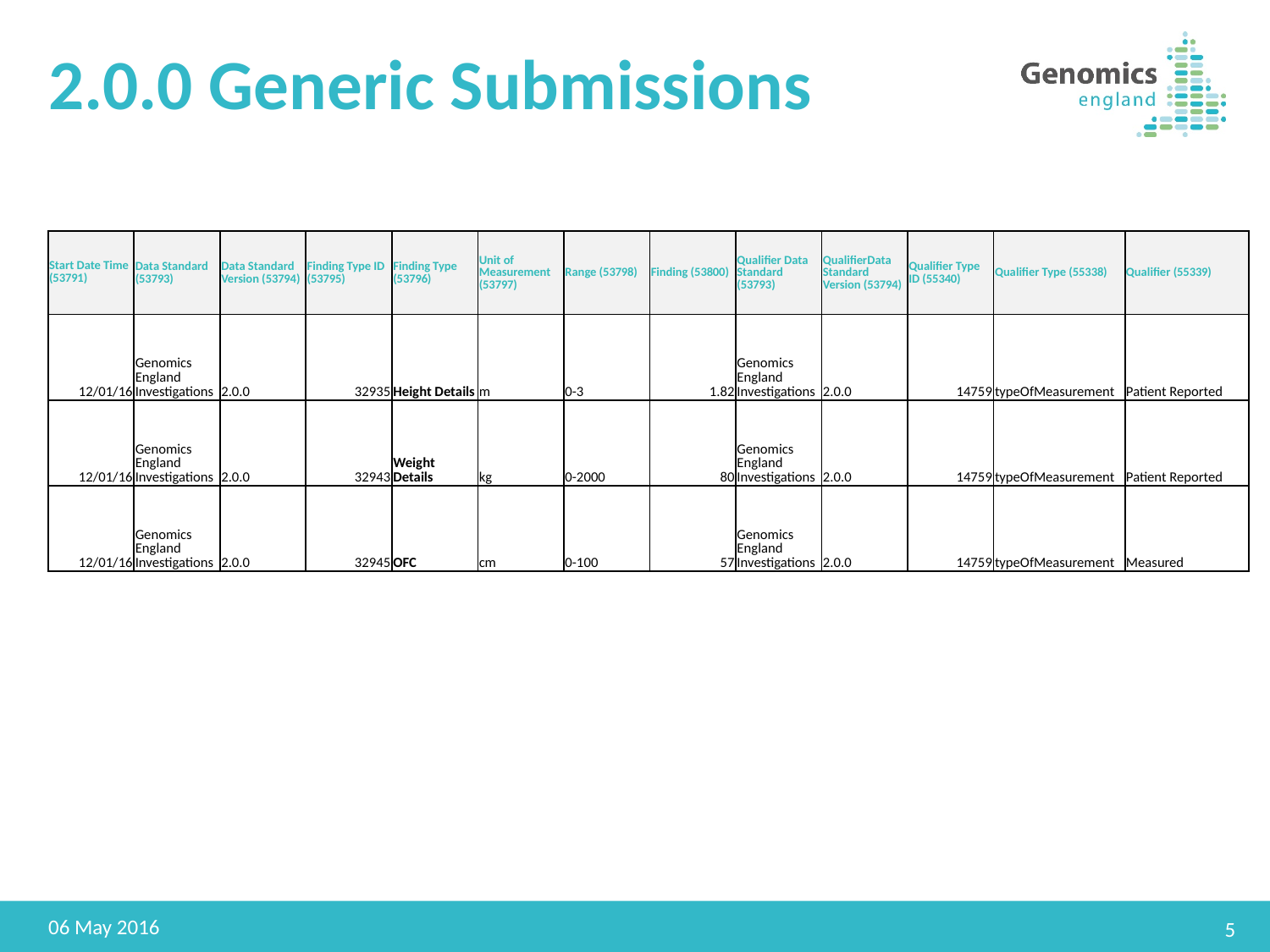

# 2.0.0 Generic Submissions
| Start Date Time (53791) | Data Standard (53793) | Data Standard Version (53794) | Finding Type ID (53795) | Finding Type (53796) | Unit of Measurement (53797) | Range (53798) | Finding (53800) | Qualifier Data Standard (53793) | QualifierData Standard Version (53794) | Qualifier Type ID (55340) | Qualifier Type (55338) | Qualifier (55339) |
| --- | --- | --- | --- | --- | --- | --- | --- | --- | --- | --- | --- | --- |
| 12/01/16 | Genomics England Investigations | 2.0.0 | 32935 | Height Details | m | 0-3 | 1.82 | Genomics England Investigations | 2.0.0 | 14759 | typeOfMeasurement | Patient Reported |
| 12/01/16 | Genomics England Investigations | 2.0.0 | 32943 | Weight Details | kg | 0-2000 | 80 | Genomics England Investigations | 2.0.0 | 14759 | typeOfMeasurement | Patient Reported |
| 12/01/16 | Genomics England Investigations | 2.0.0 | 32945 | OFC | cm | 0-100 | 57 | Genomics England Investigations | 2.0.0 | 14759 | typeOfMeasurement | Measured |
06 May 2016
5